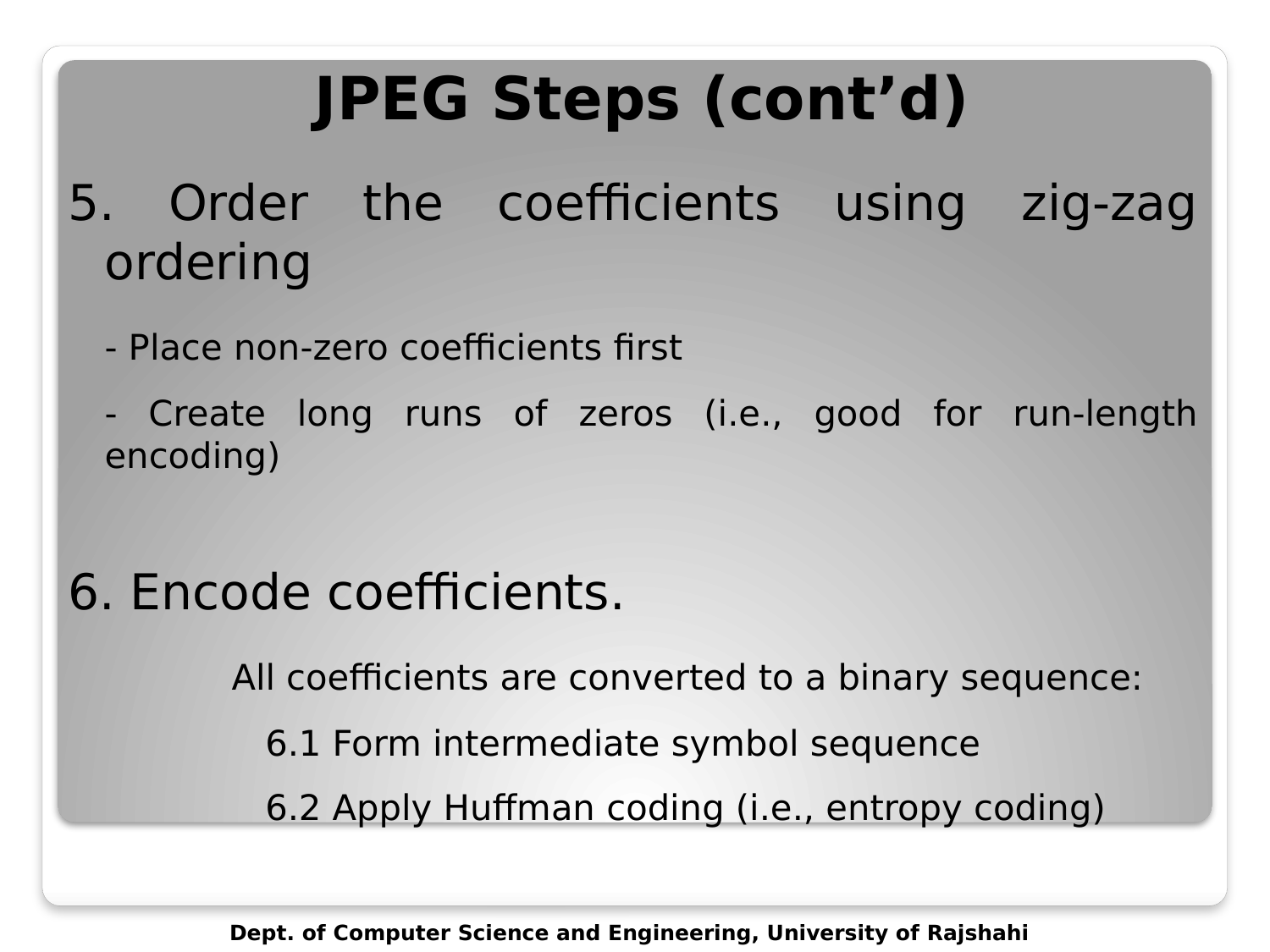

# JPEG Steps (cont’d)
5. Order the coefficients using zig-zag ordering
	- Place non-zero coefficients first
	- Create long runs of zeros (i.e., good for run-length encoding)

6. Encode coefficients.
		All coefficients are converted to a binary sequence:
		   6.1 Form intermediate symbol sequence
		   6.2 Apply Huffman coding (i.e., entropy coding)
Dept. of Computer Science and Engineering, University of Rajshahi